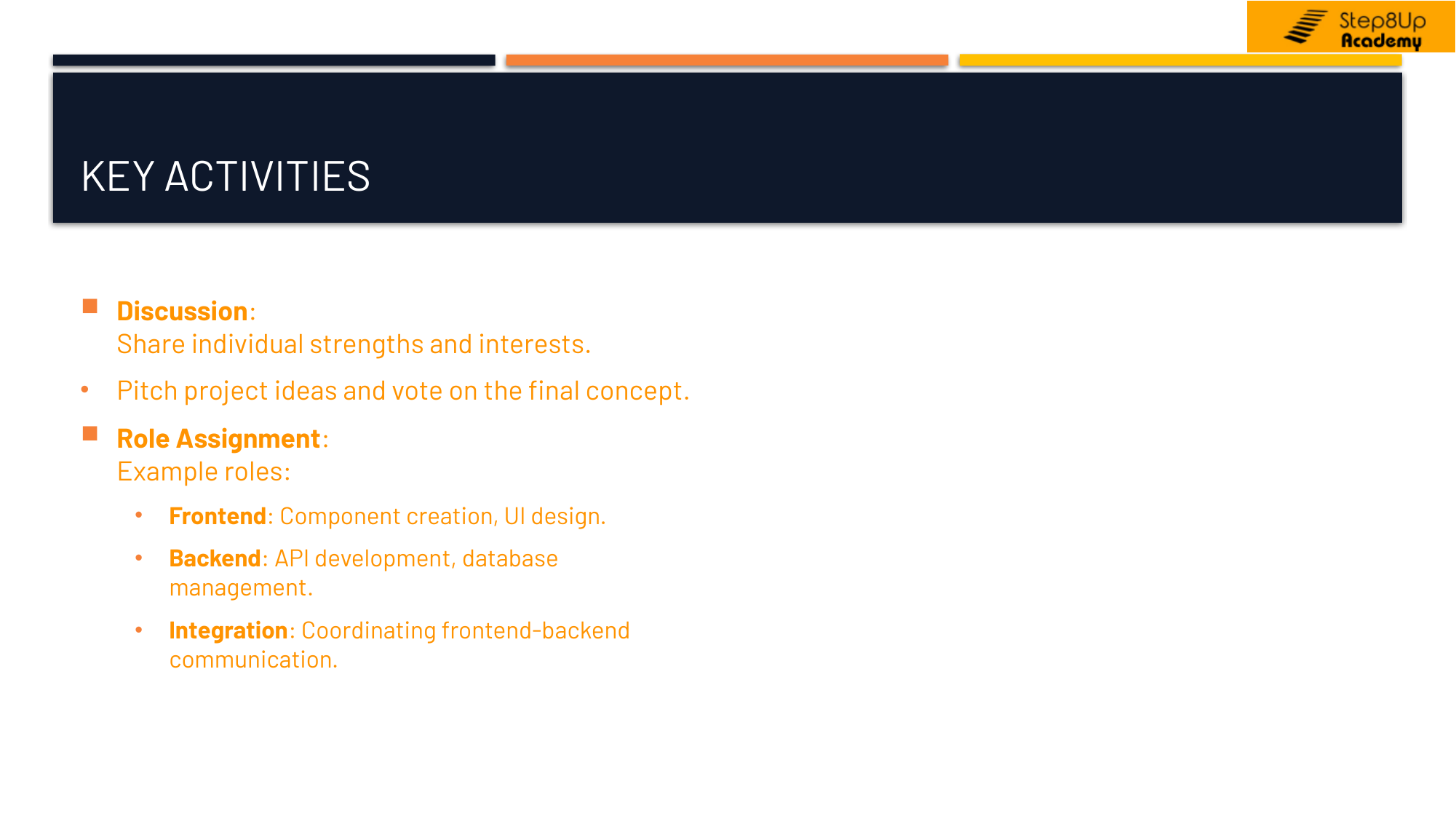

# Key Activities
Discussion:
Share individual strengths and interests.
Pitch project ideas and vote on the final concept.
Role Assignment:
Example roles:
Frontend: Component creation, UI design.
Backend: API development, database management.
Integration: Coordinating frontend-backend communication.